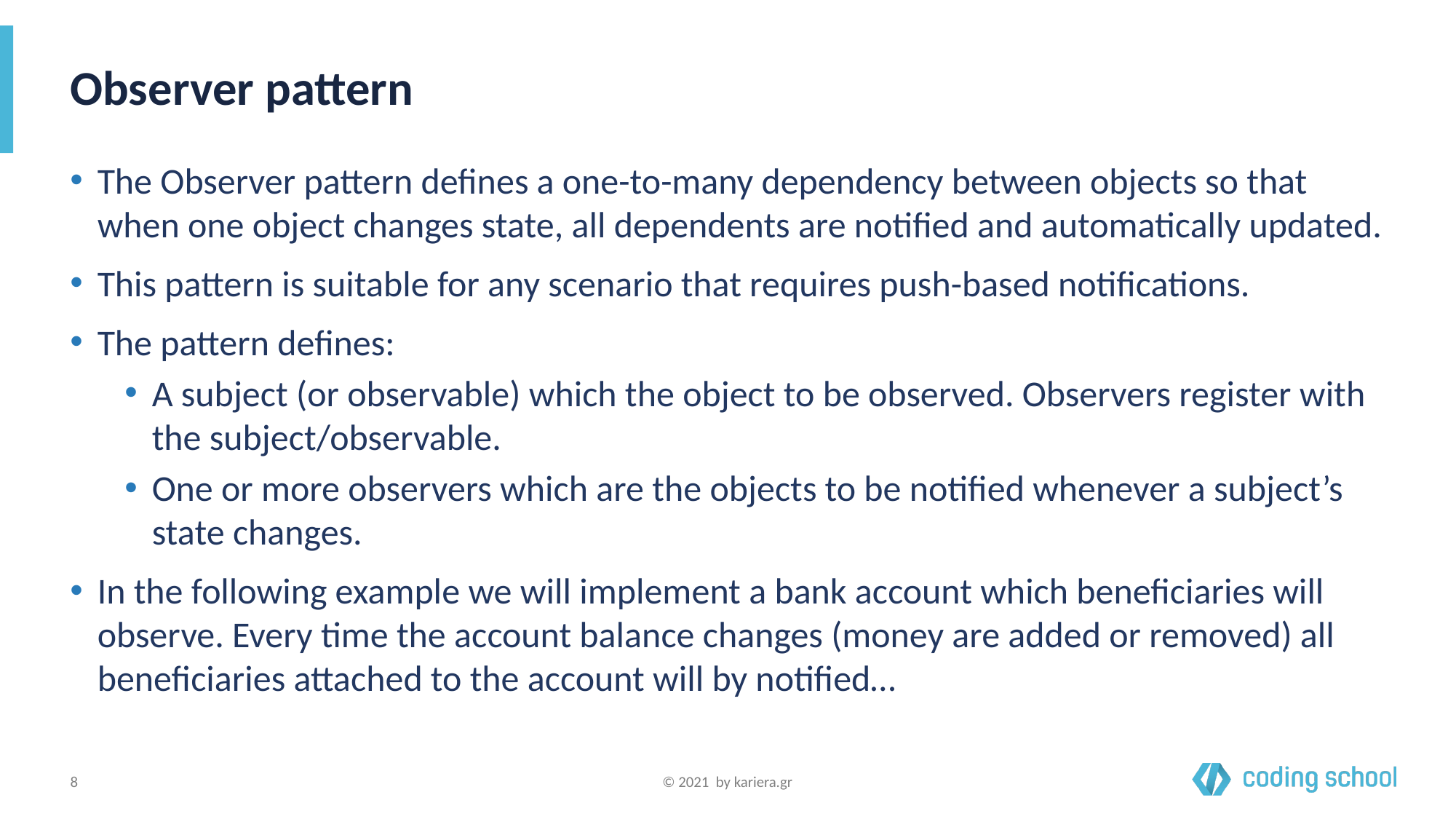

# Observer pattern
The Observer pattern defines a one-to-many dependency between objects so that when one object changes state, all dependents are notified and automatically updated.
This pattern is suitable for any scenario that requires push-based notifications.
The pattern defines:
A subject (or observable) which the object to be observed. Observers register with the subject/observable.
One or more observers which are the objects to be notified whenever a subject’s state changes.
In the following example we will implement a bank account which beneficiaries will observe. Every time the account balance changes (money are added or removed) all beneficiaries attached to the account will by notified…
8
© 2021  by kariera.gr